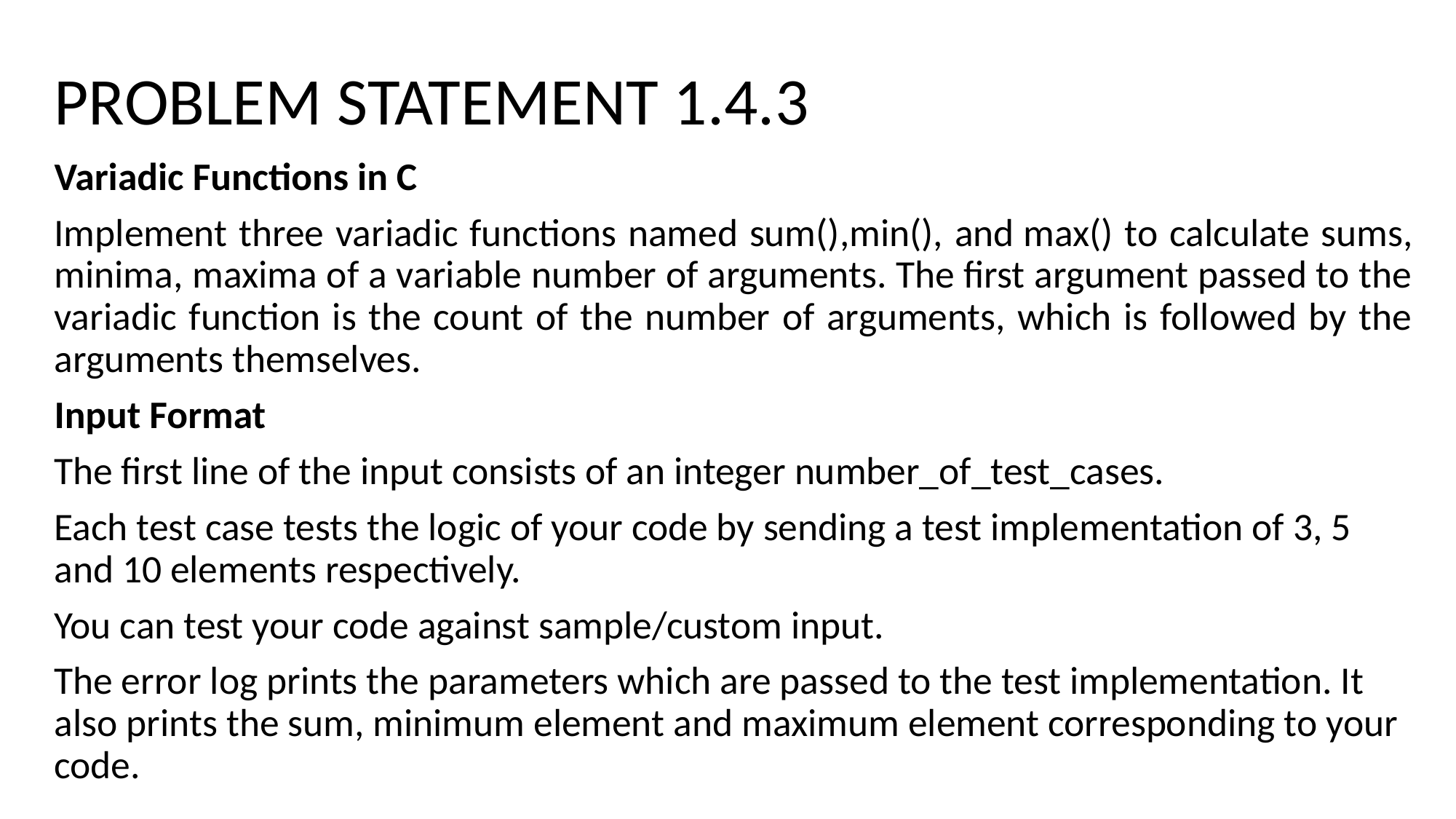

# PROBLEM STATEMENT 1.4.3
Variadic Functions in C
Implement three variadic functions named sum(),min(), and max() to calculate sums, minima, maxima of a variable number of arguments. The first argument passed to the variadic function is the count of the number of arguments, which is followed by the arguments themselves.
Input Format
The first line of the input consists of an integer number_of_test_cases.
Each test case tests the logic of your code by sending a test implementation of 3, 5 and 10 elements respectively.
You can test your code against sample/custom input.
The error log prints the parameters which are passed to the test implementation. It also prints the sum, minimum element and maximum element corresponding to your code.